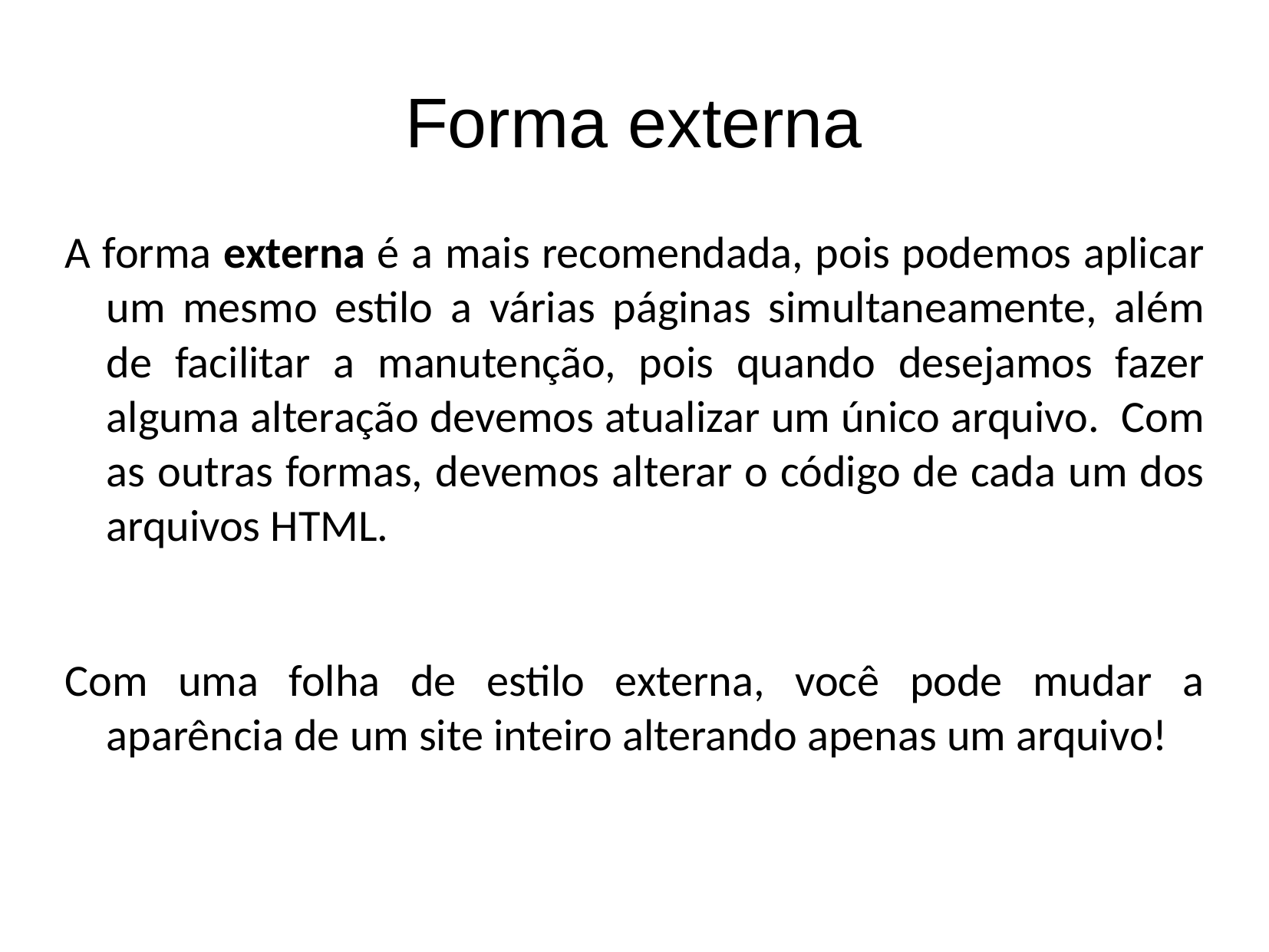

Forma externa
A forma externa é a mais recomendada, pois podemos aplicar um mesmo estilo a várias páginas simultaneamente, além de facilitar a manutenção, pois quando desejamos fazer alguma alteração devemos atualizar um único arquivo.  Com as outras formas, devemos alterar o código de cada um dos arquivos HTML.

Com uma folha de estilo externa, você pode mudar a aparência de um site inteiro alterando apenas um arquivo!